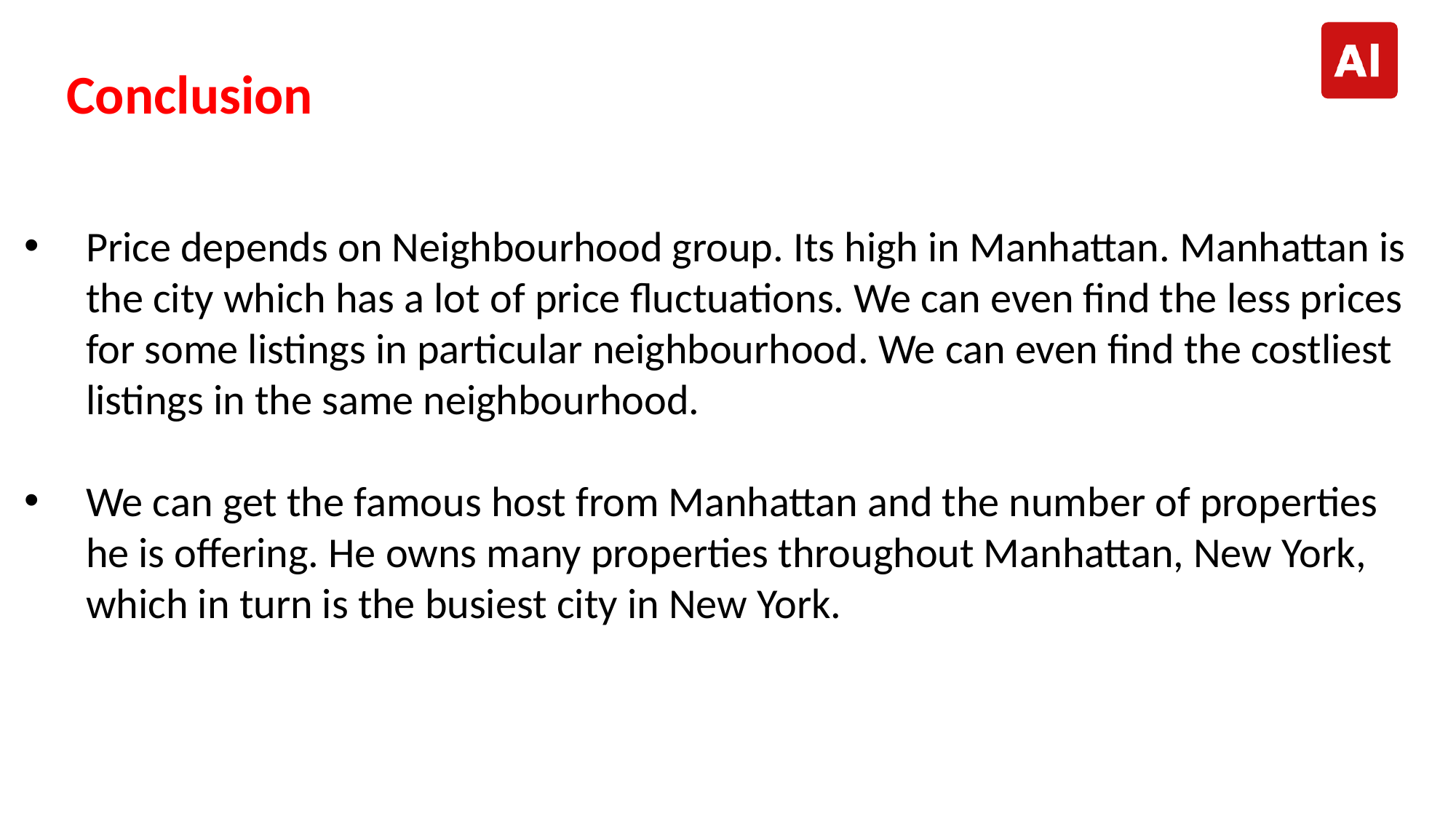

Conclusion
Price depends on Neighbourhood group. Its high in Manhattan. Manhattan is the city which has a lot of price fluctuations. We can even find the less prices for some listings in particular neighbourhood. We can even find the costliest listings in the same neighbourhood.

We can get the famous host from Manhattan and the number of properties he is offering. He owns many properties throughout Manhattan, New York, which in turn is the busiest city in New York.